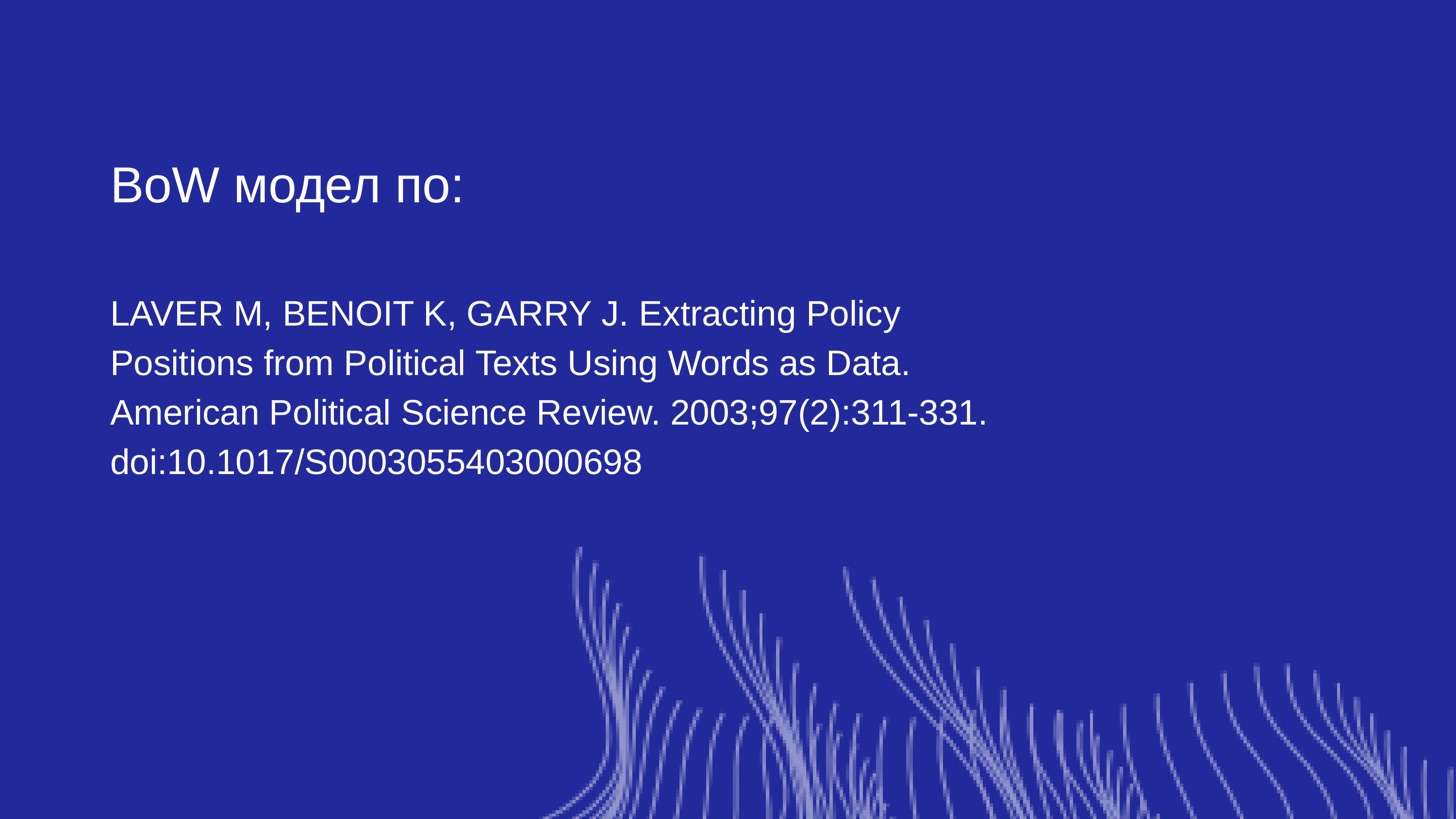

BoW модел по:

LAVER M, BENOIT K, GARRY J. Extracting Policy Positions from Political Texts Using Words as Data. American Political Science Review. 2003;97(2):311-331. doi:10.1017/S0003055403000698